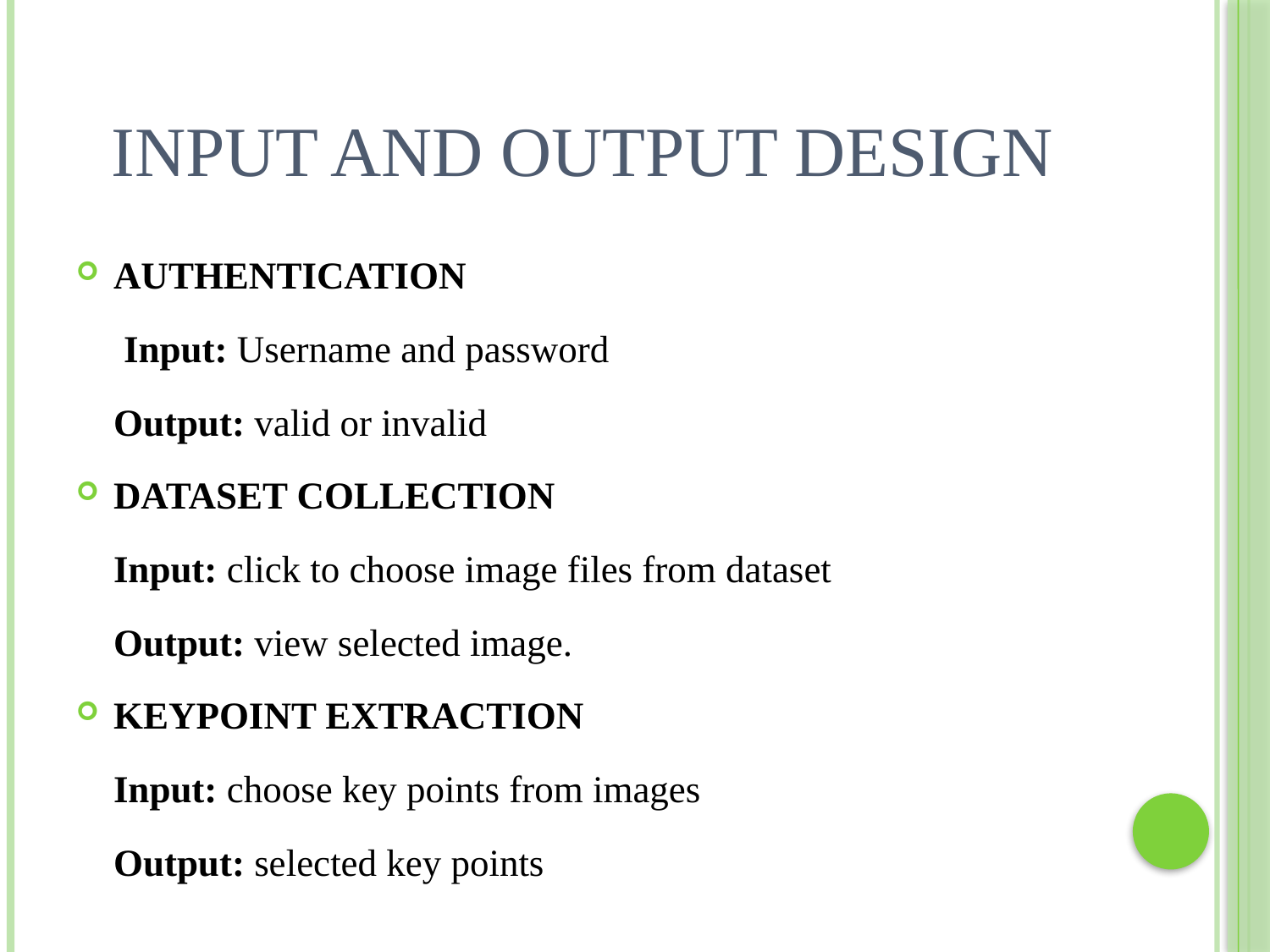

# INPUT AND OUTPUT DESIGN
AUTHENTICATION
     Input: Username and password
	Output: valid or invalid
DATASET COLLECTION
	Input: click to choose image files from dataset
	Output: view selected image.
KEYPOINT EXTRACTION
	Input: choose key points from images
	Output: selected key points